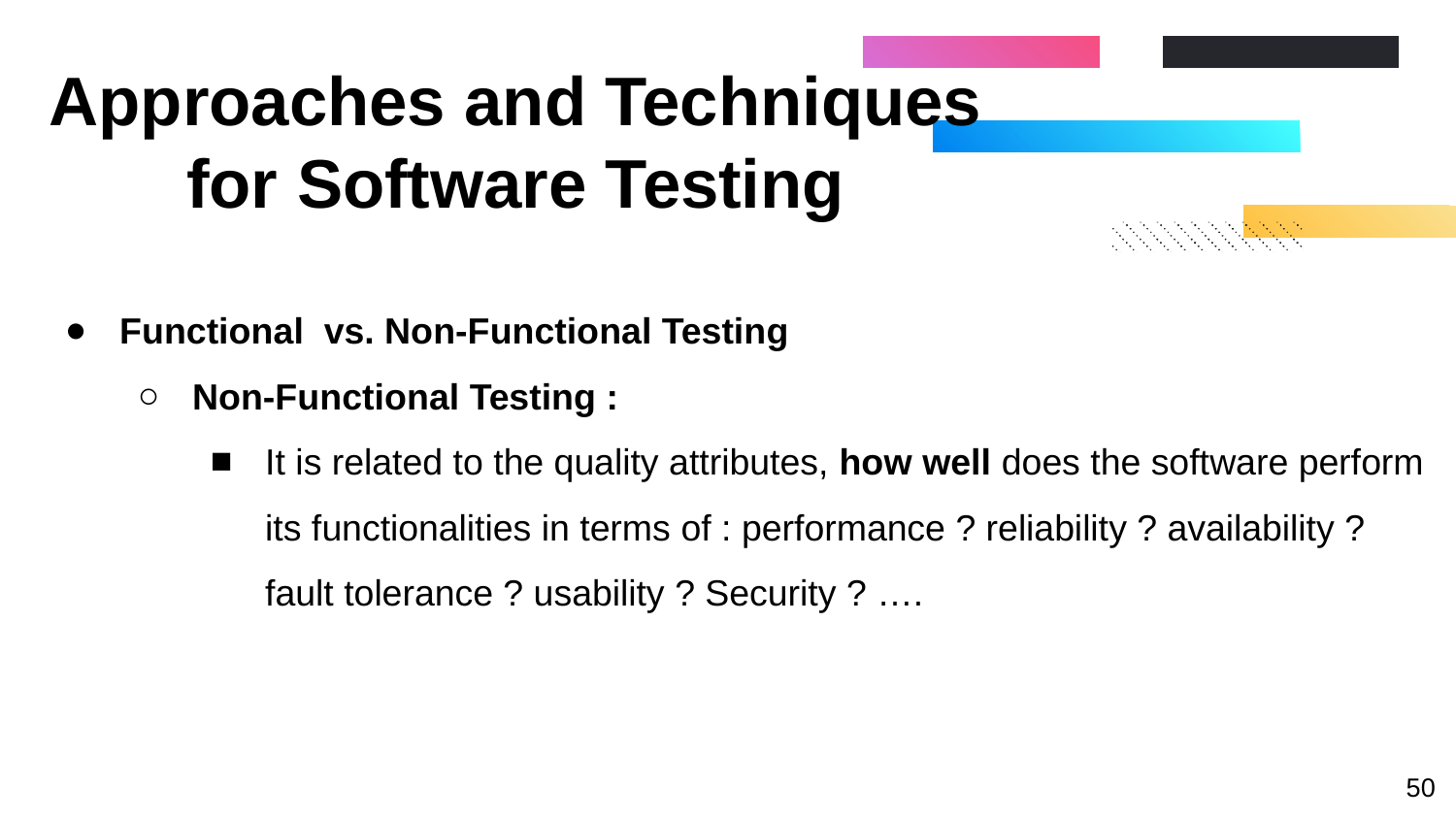

# Approaches and Techniques for Software Testing
Functional  vs. Non-Functional Testing
Non-Functional Testing :
It is related to the quality attributes, how well does the software perform its functionalities in terms of : performance ? reliability ? availability ? fault tolerance ? usability ? Security ? ….

50